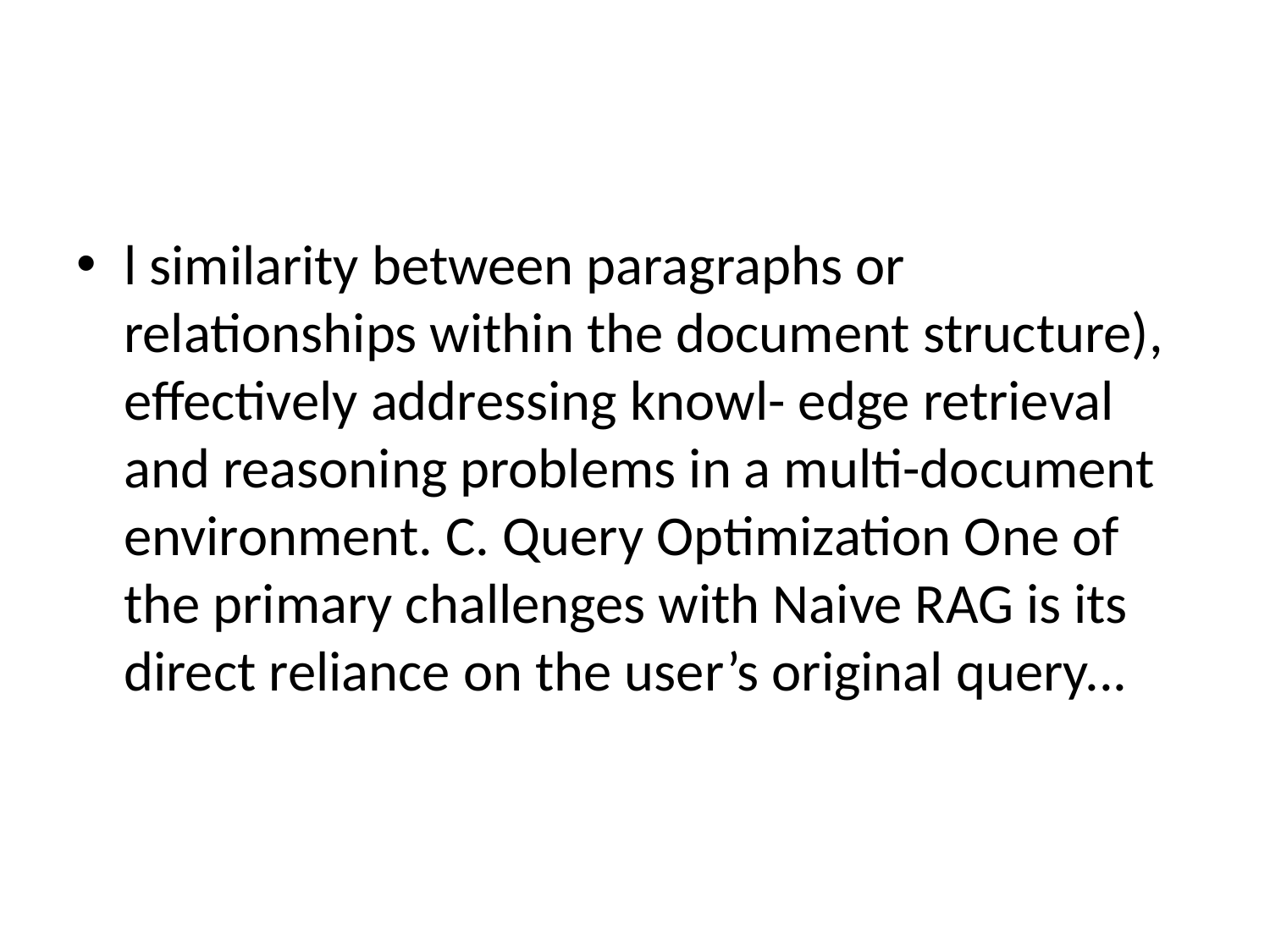

#
l similarity between paragraphs or relationships within the document structure), effectively addressing knowl- edge retrieval and reasoning problems in a multi-document environment. C. Query Optimization One of the primary challenges with Naive RAG is its direct reliance on the user’s original query...